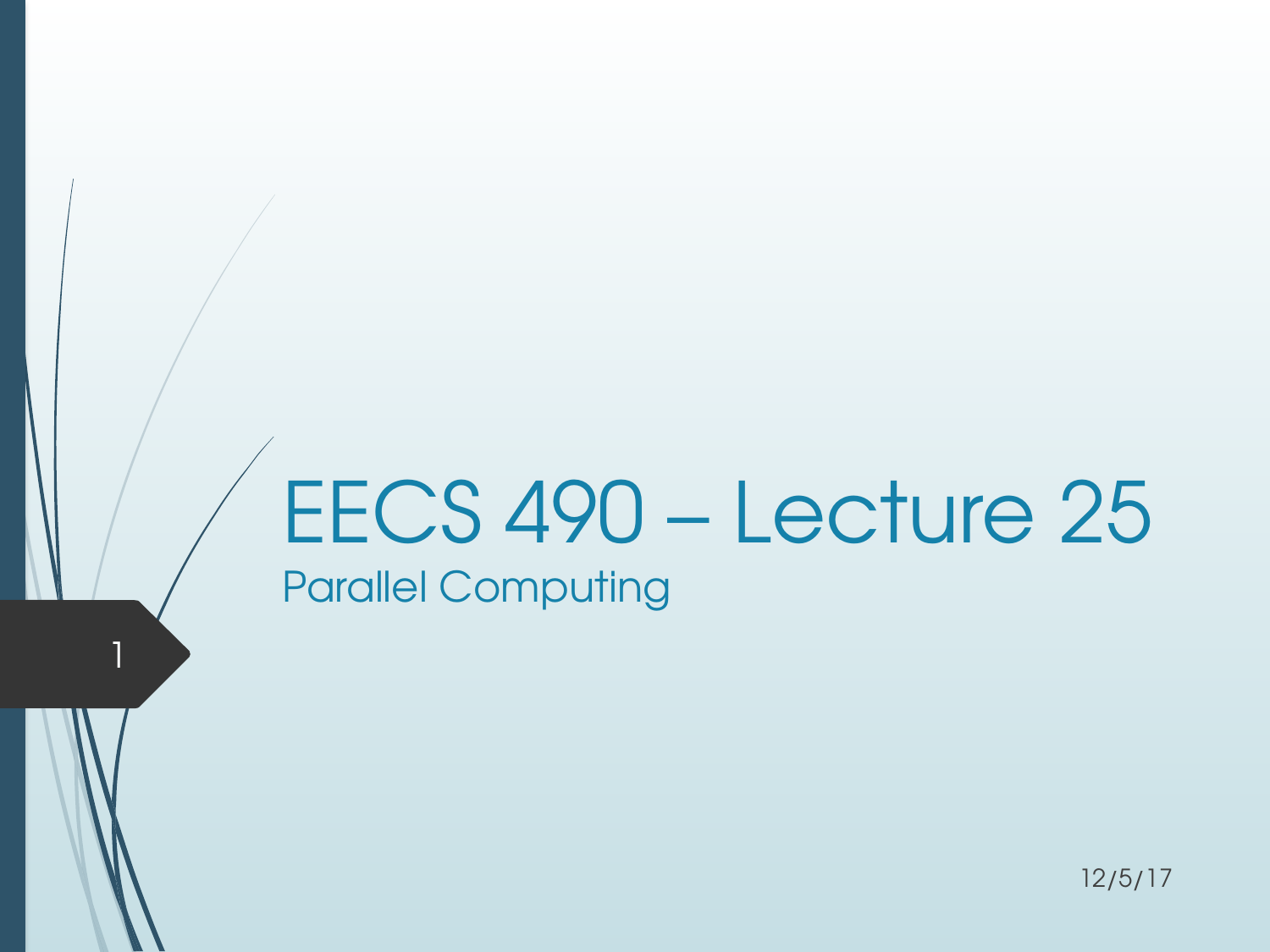

# EECS 490 – Lecture 25 Parallel Computing
1

12/5/17